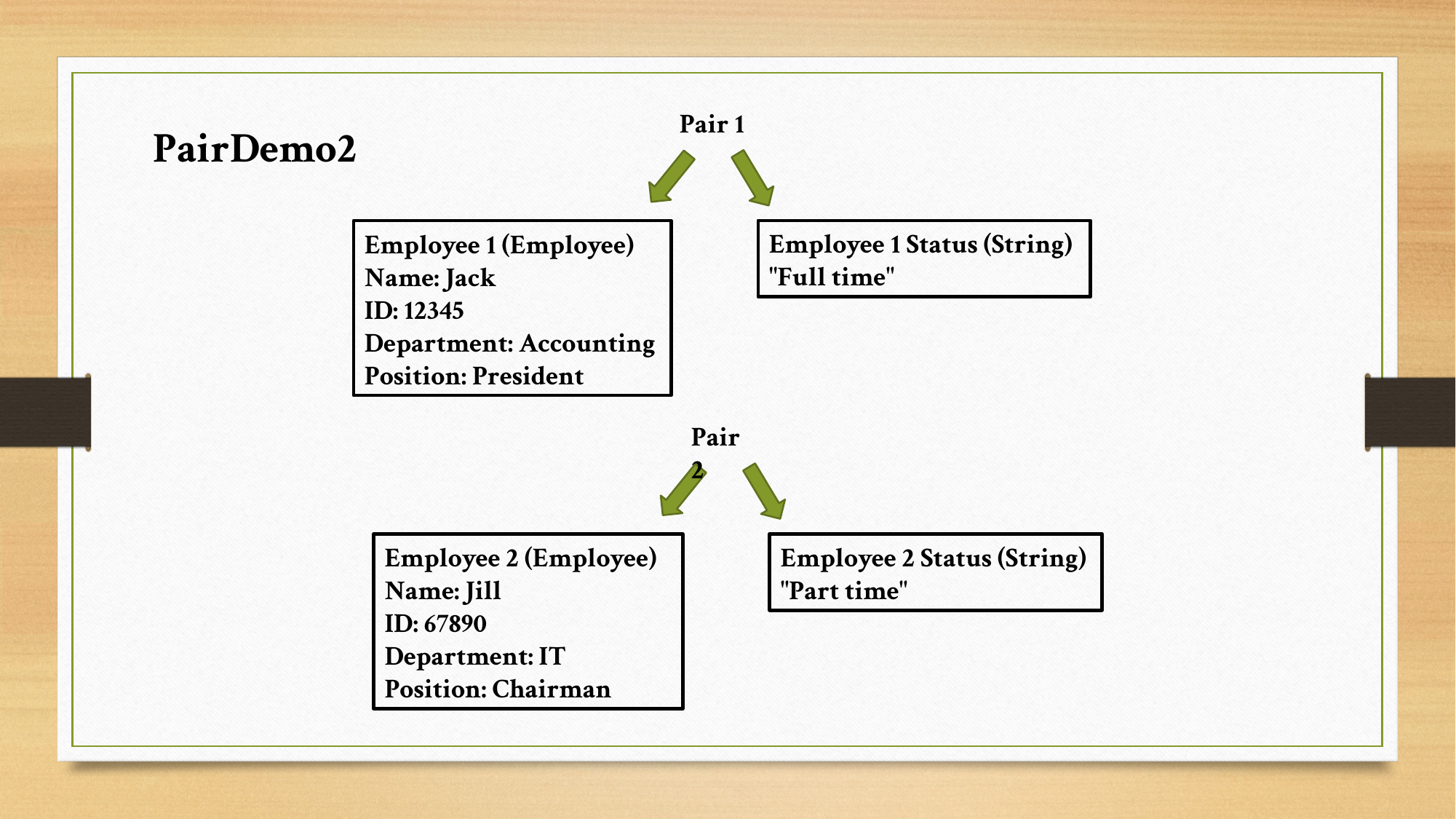

Pair 1
PairDemo2

Employee 1 Status (String)
"Full time"
Employee 1 (Employee)
Name: Jack
ID: 12345
Department: Accounting
Position: President
Pair 2

Employee 2 Status (String)
"Part time"
Employee 2 (Employee)
Name: Jill
ID: 67890
Department: IT
Position: Chairman